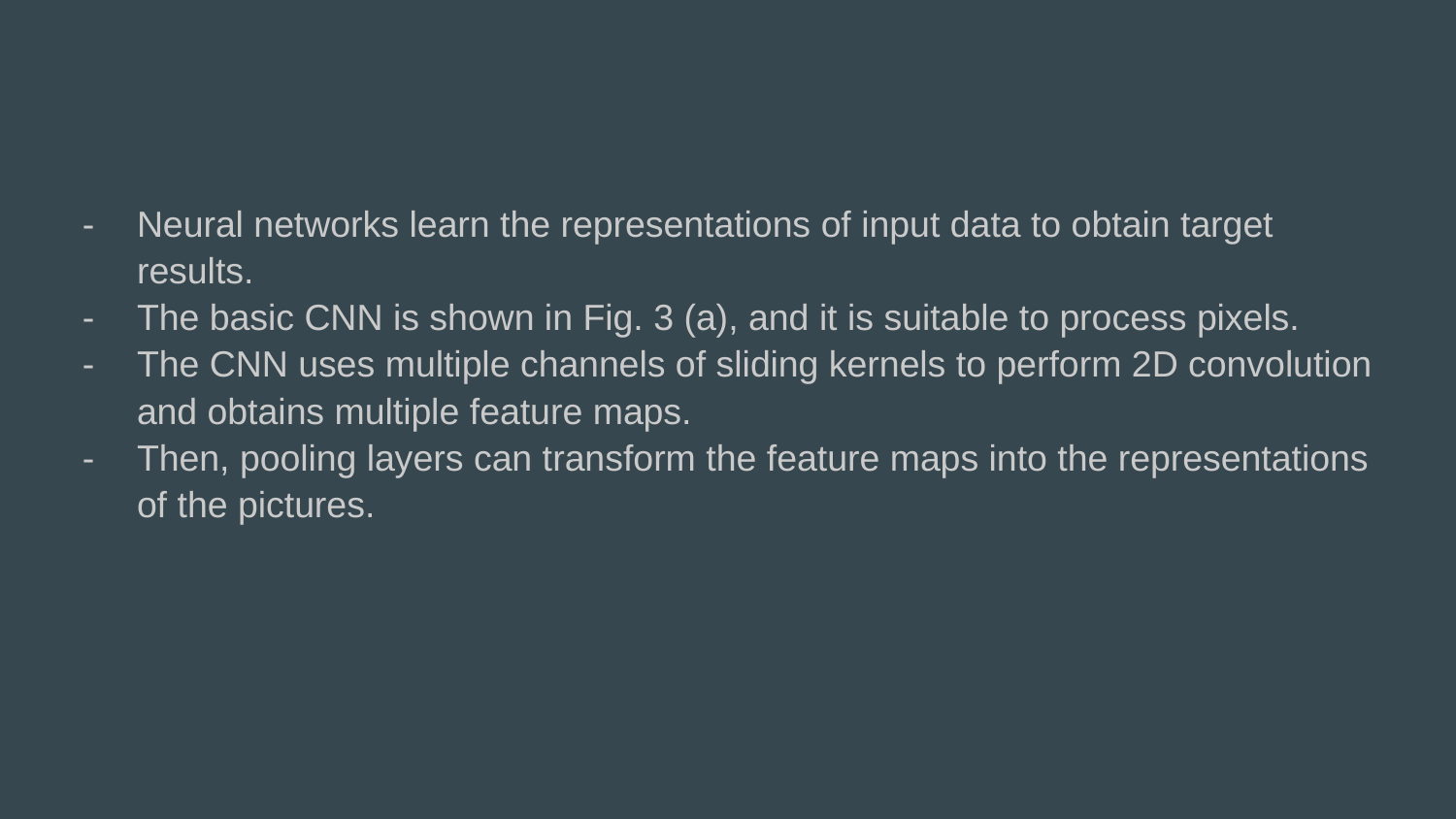

#
Neural networks learn the representations of input data to obtain target results.
The basic CNN is shown in Fig. 3 (a), and it is suitable to process pixels.
The CNN uses multiple channels of sliding kernels to perform 2D convolution and obtains multiple feature maps.
Then, pooling layers can transform the feature maps into the representations of the pictures.